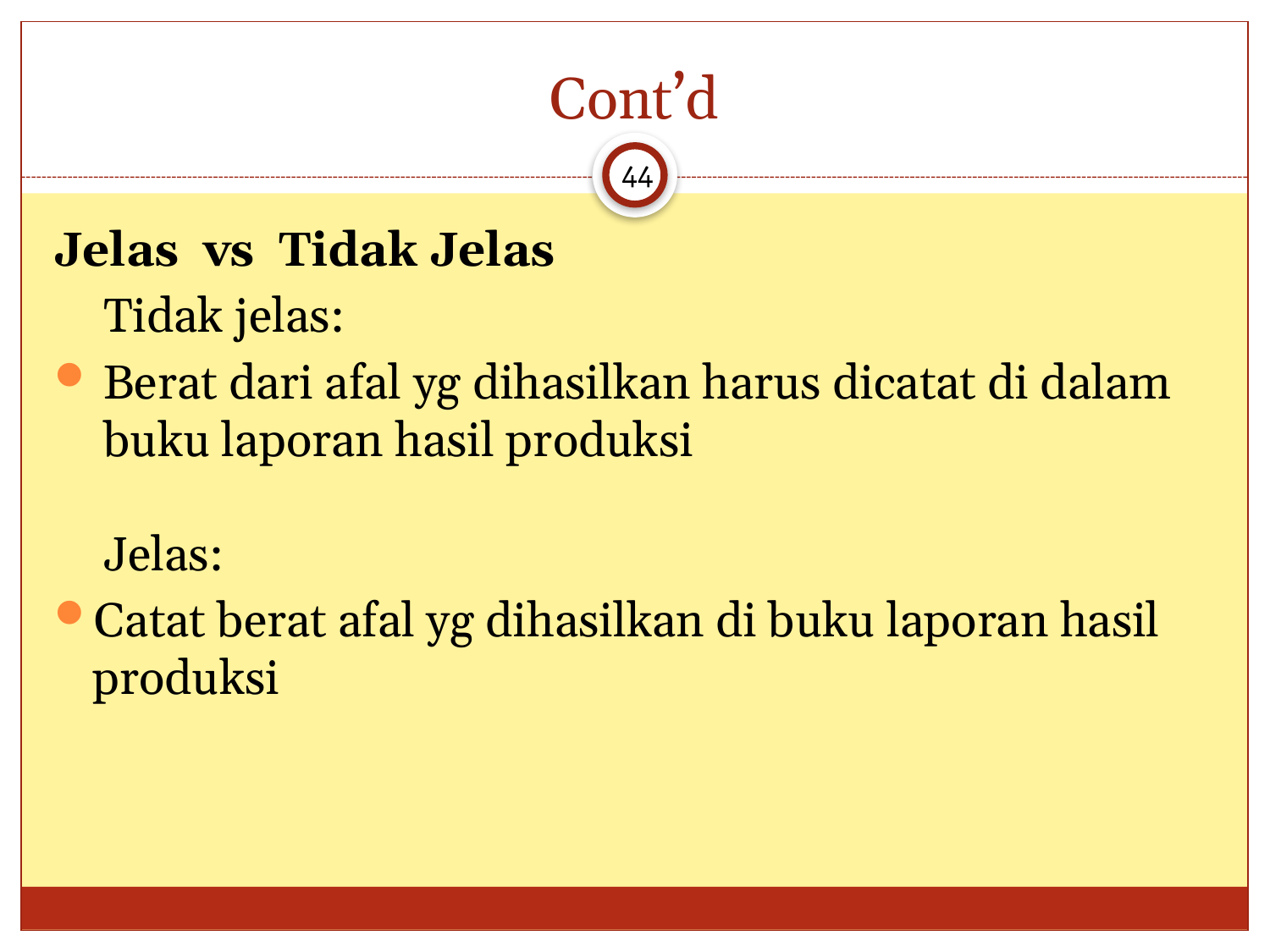

# Cont’d
44
Jelas  vs  Tidak Jelas
Tidak jelas:
Berat dari afal yg dihasilkan harus dicatat di dalam buku laporan hasil produksi
Jelas:
Catat berat afal yg dihasilkan di buku laporan hasil produksi